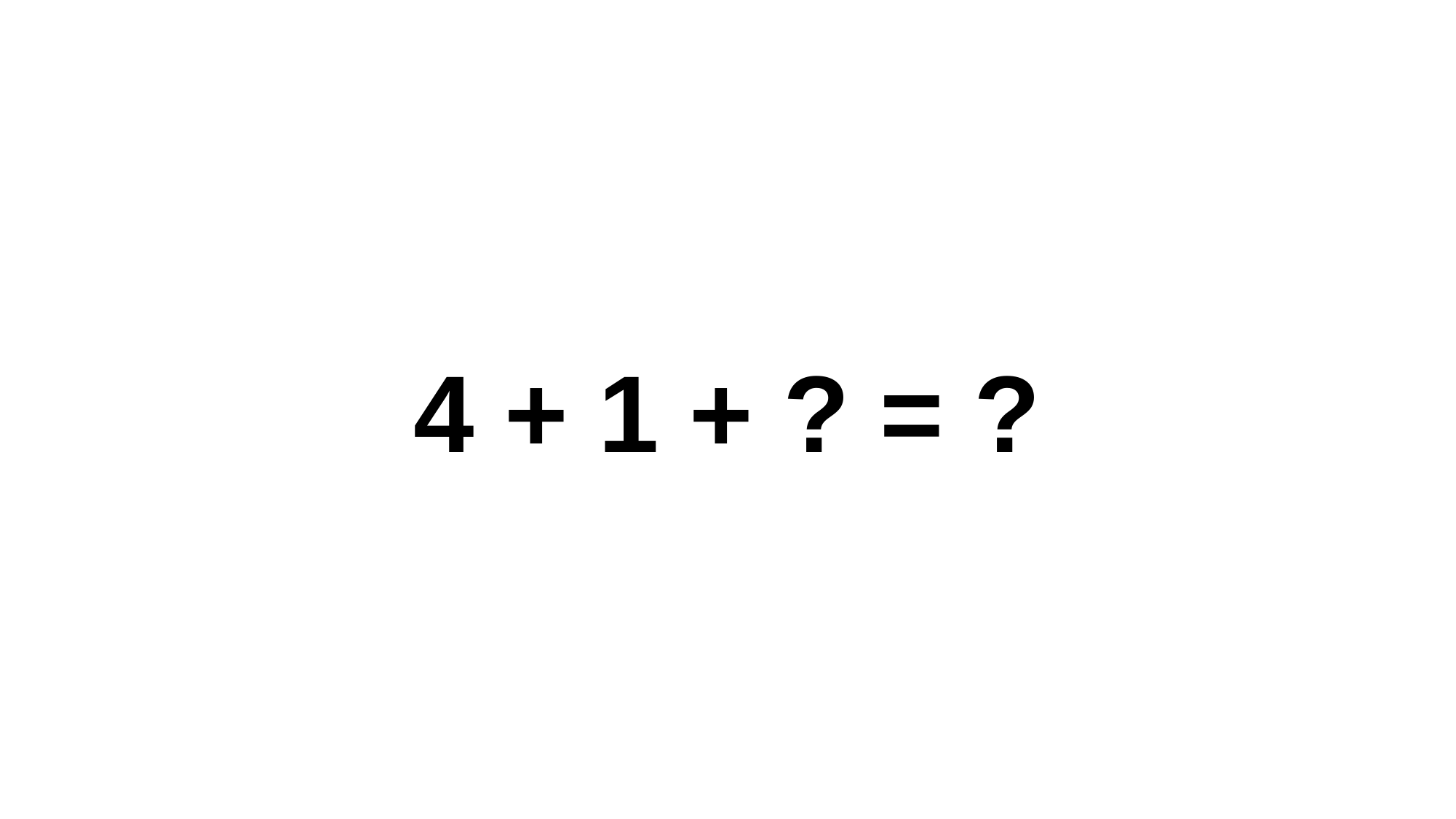

4 + 1 + ? = ?